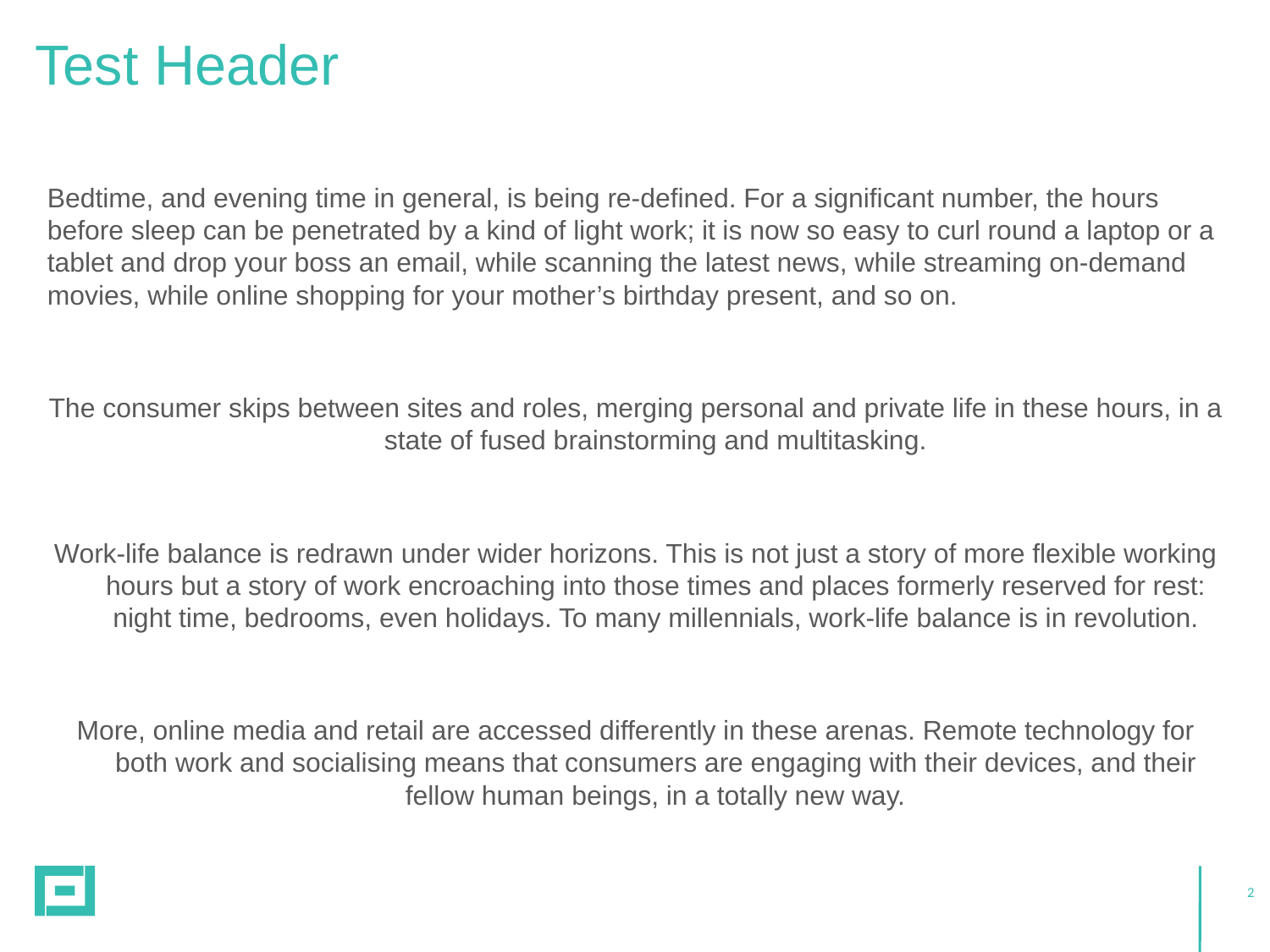

# Test Header

Bedtime, and evening time in general, is being re-defined. For a significant number, the hours before sleep can be penetrated by a kind of light work; it is now so easy to curl round a laptop or a tablet and drop your boss an email, while scanning the latest news, while streaming on-demand movies, while online shopping for your mother’s birthday present, and so on.

The consumer skips between sites and roles, merging personal and private life in these hours, in a state of fused brainstorming and multitasking.

Work-life balance is redrawn under wider horizons. This is not just a story of more flexible working hours but a story of work encroaching into those times and places formerly reserved for rest: night time, bedrooms, even holidays. To many millennials, work-life balance is in revolution.

More, online media and retail are accessed differently in these arenas. Remote technology for both work and socialising means that consumers are engaging with their devices, and their fellow human beings, in a totally new way.